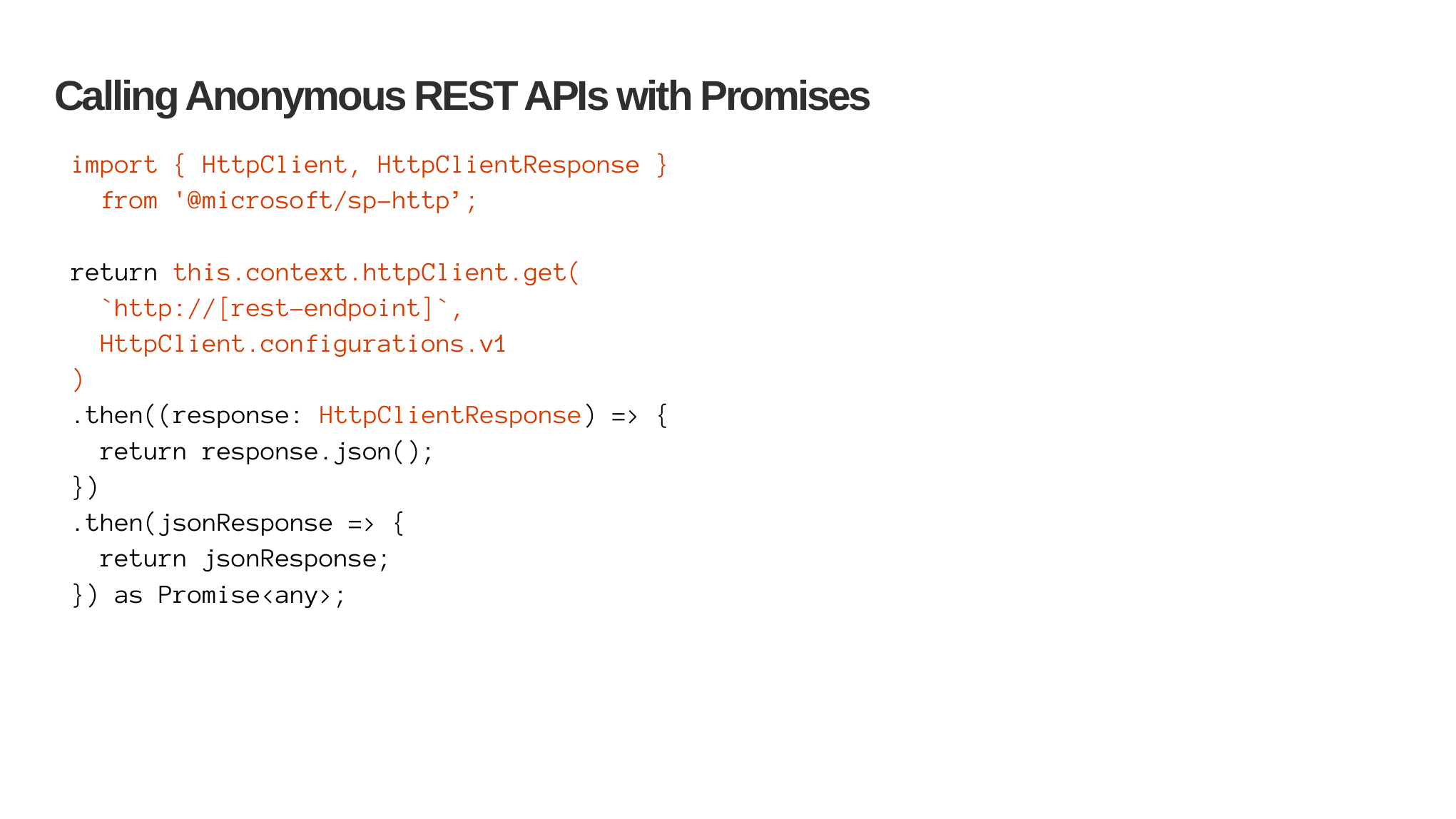

# Calling Anonymous REST APIs with Promises
import { HttpClient, HttpClientResponse }
  from '@microsoft/sp-http’;

return this.context.httpClient.get(
  `http://[rest-endpoint]`,
  HttpClient.configurations.v1
)
.then((response: HttpClientResponse) => {
  return response.json();
})
.then(jsonResponse => {
  return jsonResponse;
}) as Promise<any>;